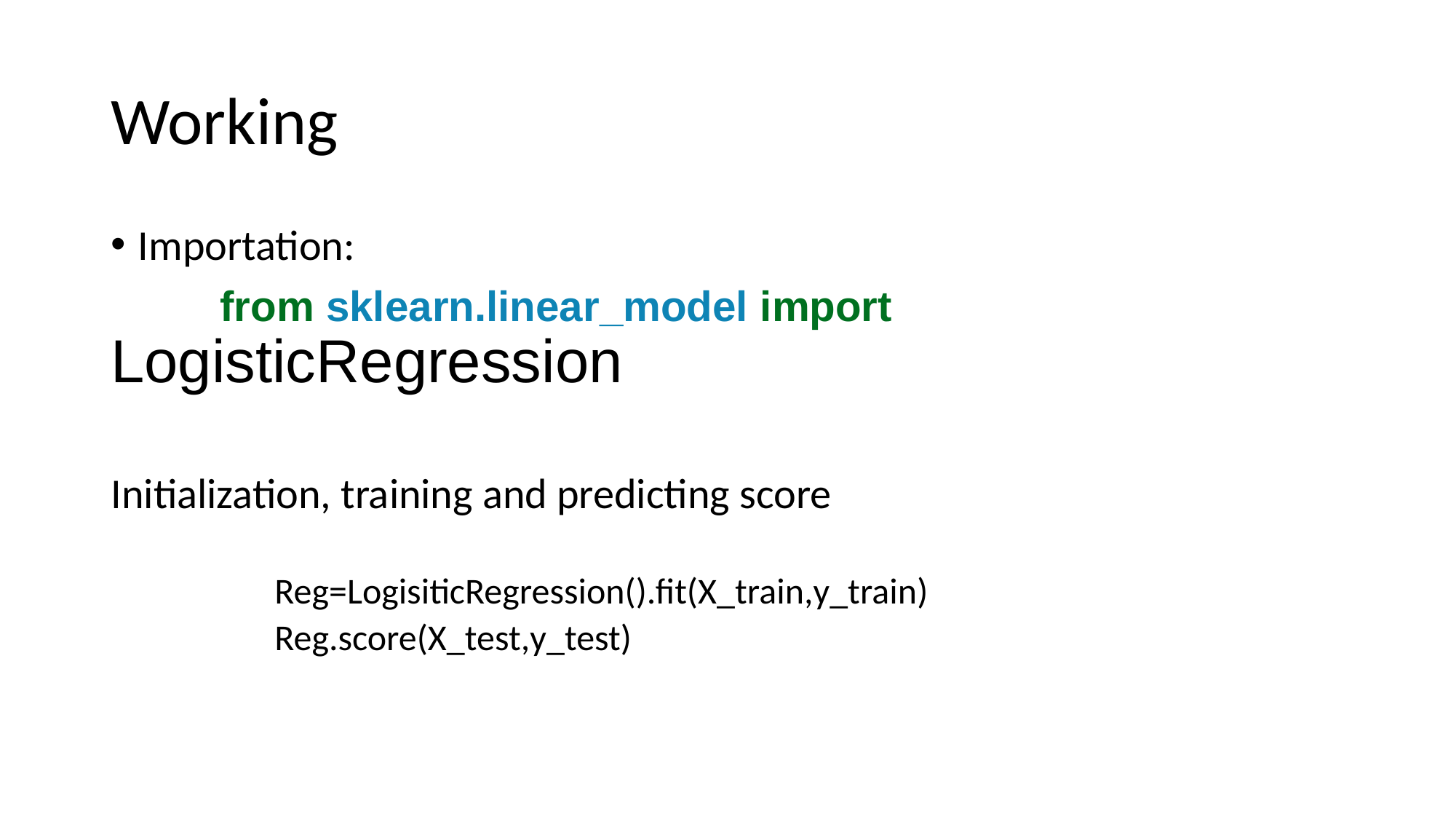

# Working
Importation:
	from sklearn.linear_model import LogisticRegression

Initialization, training and predicting score

	Reg=LogisiticRegression().fit(X_train,y_train)
	Reg.score(X_test,y_test)